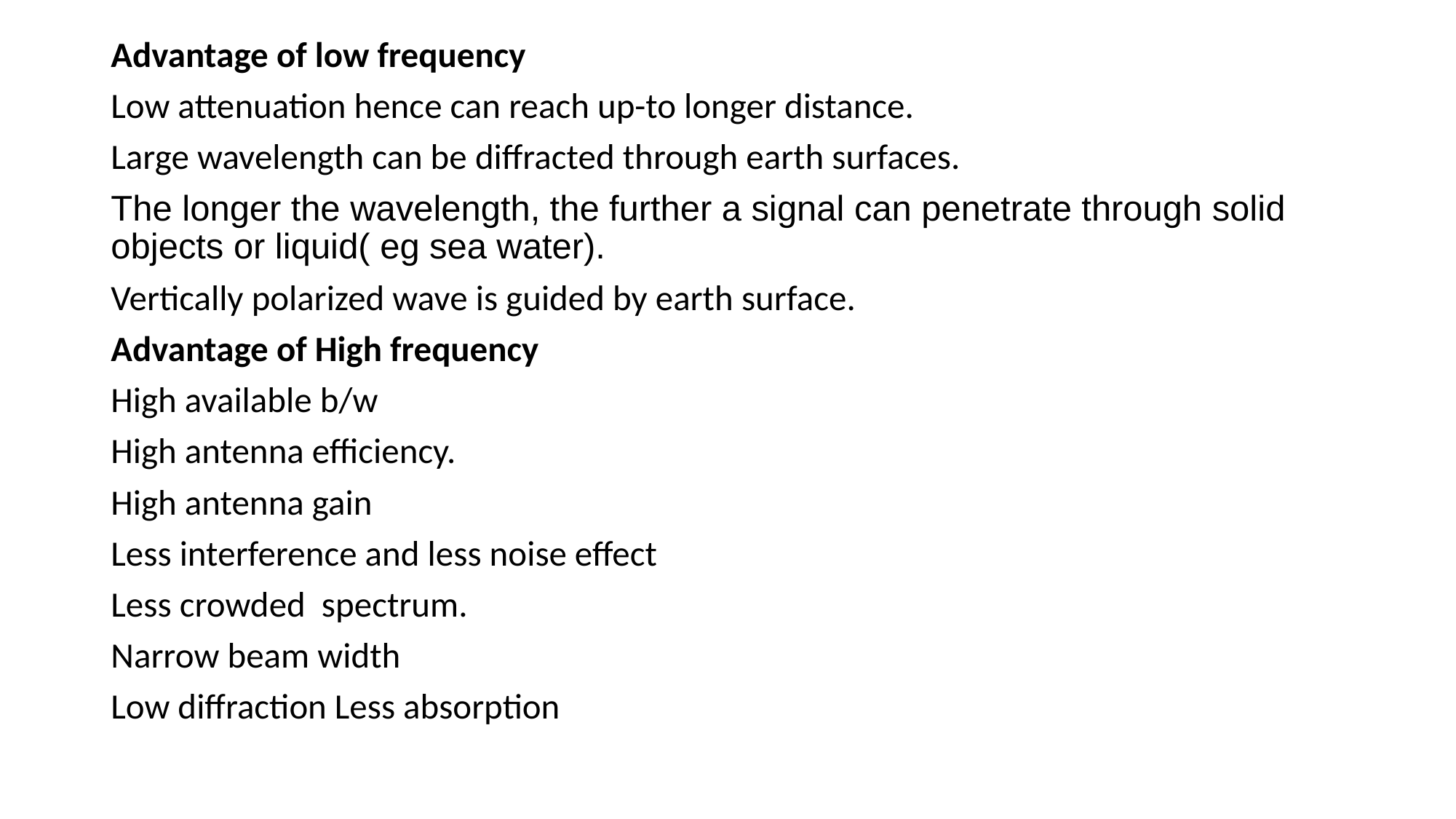

Advantage of low frequency
Low attenuation hence can reach up-to longer distance.
Large wavelength can be diffracted through earth surfaces.
The longer the wavelength, the further a signal can penetrate through solid objects or liquid( eg sea water).
Vertically polarized wave is guided by earth surface.
Advantage of High frequency
High available b/w
High antenna efficiency.
High antenna gain
Less interference and less noise effect
Less crowded  spectrum.
Narrow beam width
Low diffraction Less absorption